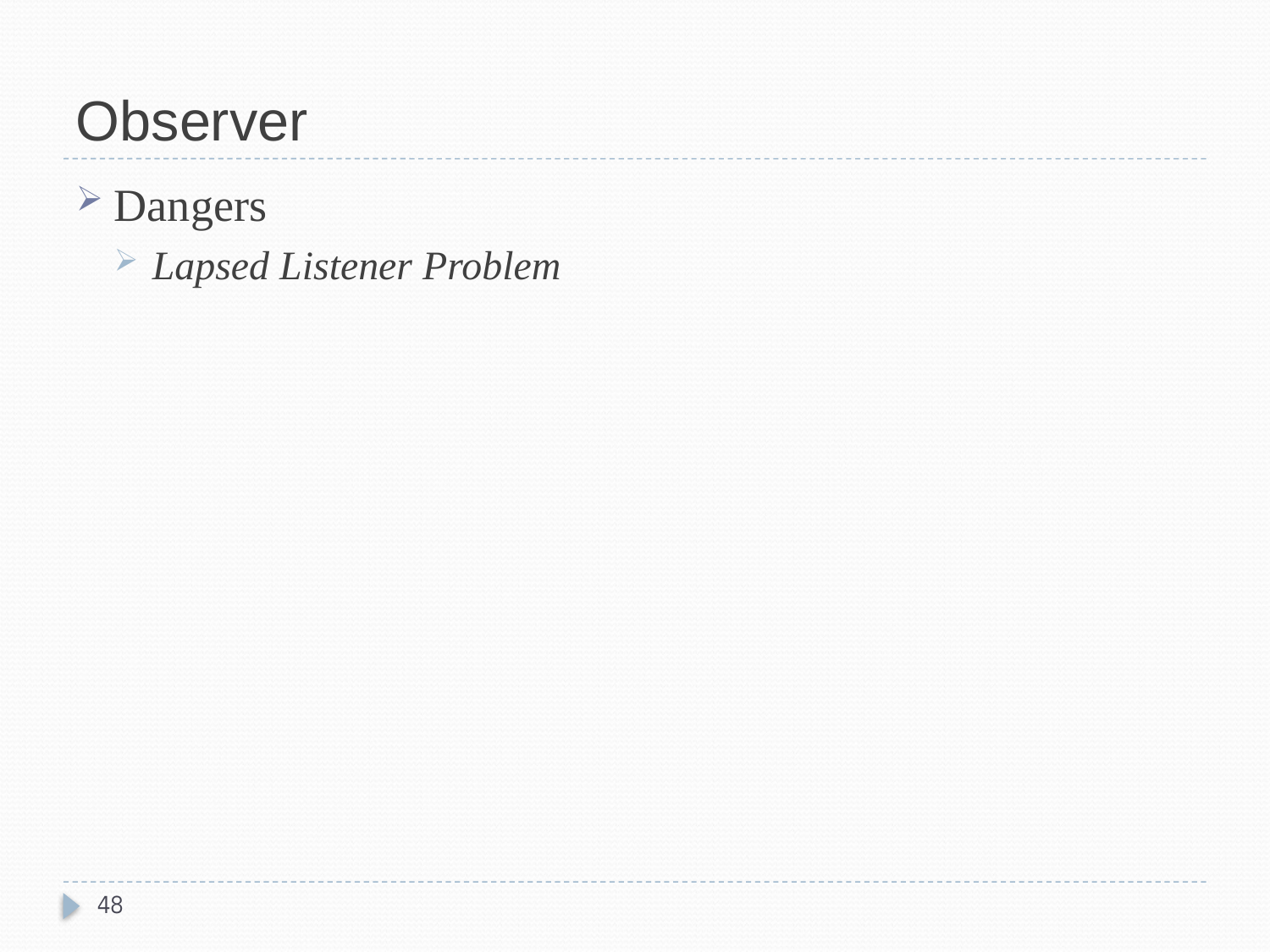

# Observer
Dangers
Lapsed Listener Problem

48